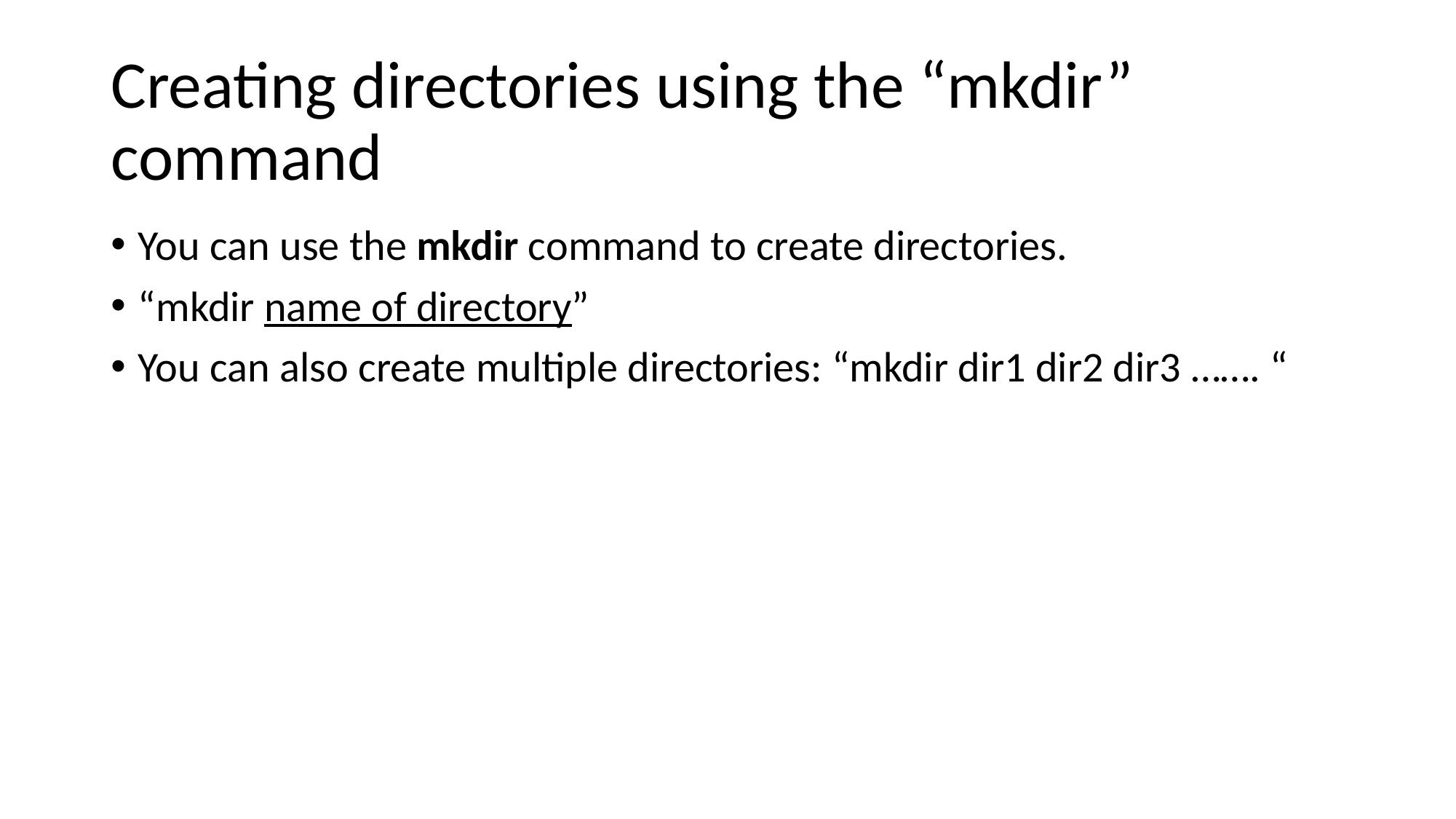

# Creating directories using the “mkdir” command
You can use the mkdir command to create directories.
“mkdir name of directory”
You can also create multiple directories: “mkdir dir1 dir2 dir3 ……. “